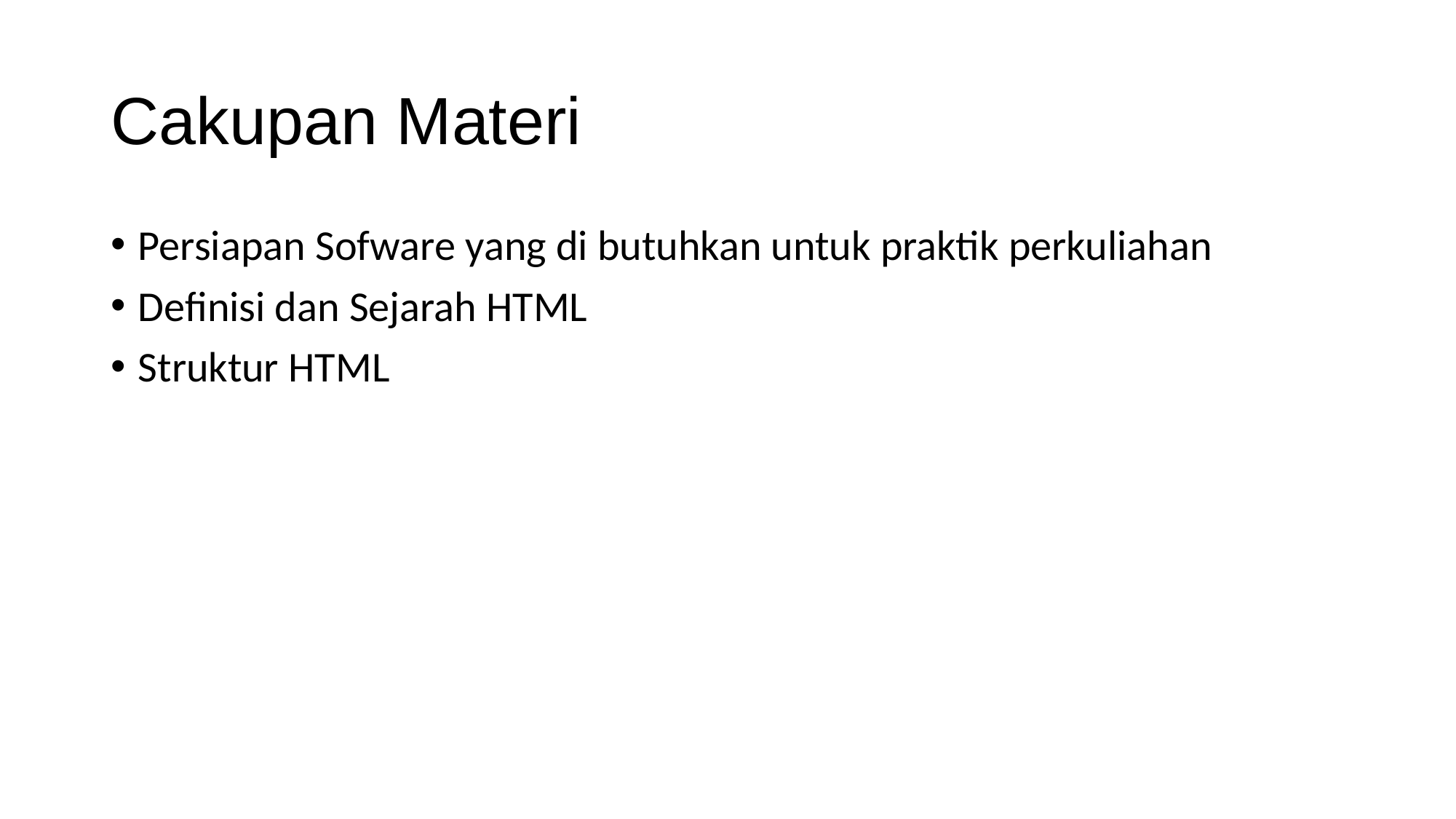

# Cakupan Materi
Persiapan Sofware yang di butuhkan untuk praktik perkuliahan
Definisi dan Sejarah HTML
Struktur HTML